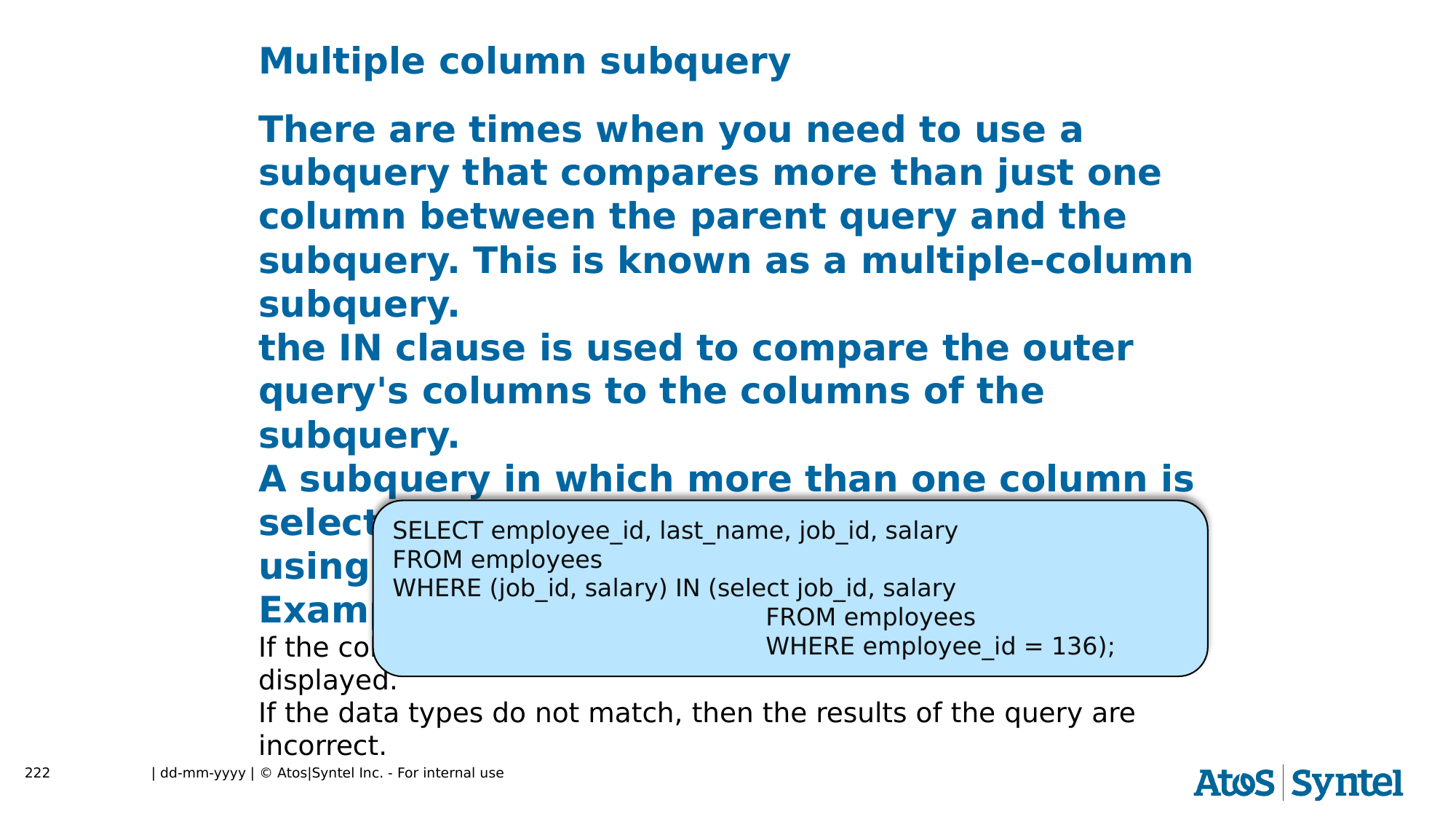

# Multiple column subquery
There are times when you need to use a subquery that compares more than just one column between the parent query and the subquery. This is known as a multiple-column subquery.
the IN clause is used to compare the outer query's columns to the columns of the subquery.
A subquery in which more than one column is selected for comparison to the main query using the same number of columns.
Example:
If the columns do not match in number, then an error message is displayed.
If the data types do not match, then the results of the query are incorrect.
SELECT employee_id, last_name, job_id, salary
FROM employees
WHERE (job_id, salary) IN (select job_id, salary
			      FROM employees
			      WHERE employee_id = 136);